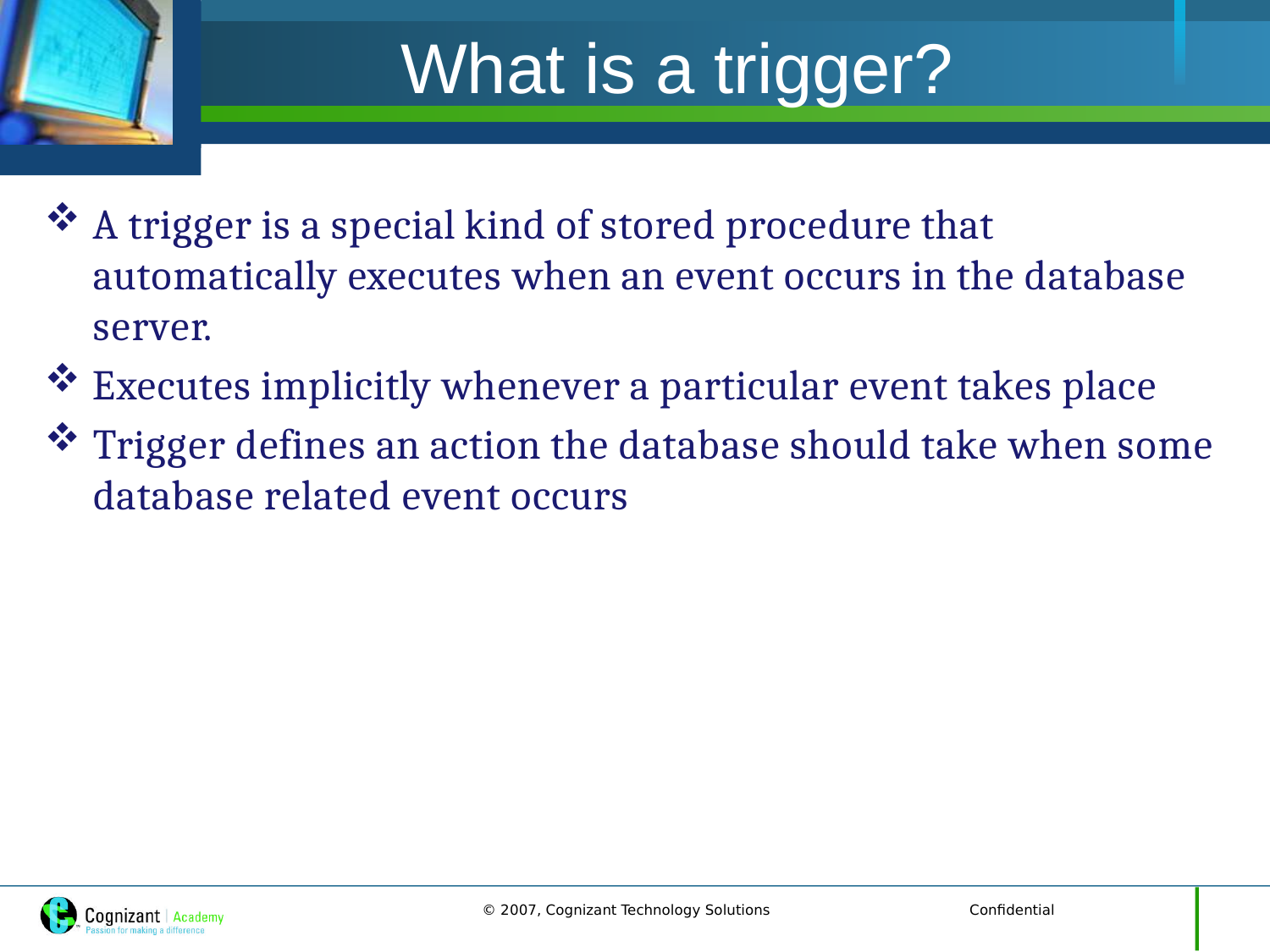

# What is a trigger?
A trigger is a special kind of stored procedure that automatically executes when an event occurs in the database server.
Executes implicitly whenever a particular event takes place
Trigger defines an action the database should take when some database related event occurs